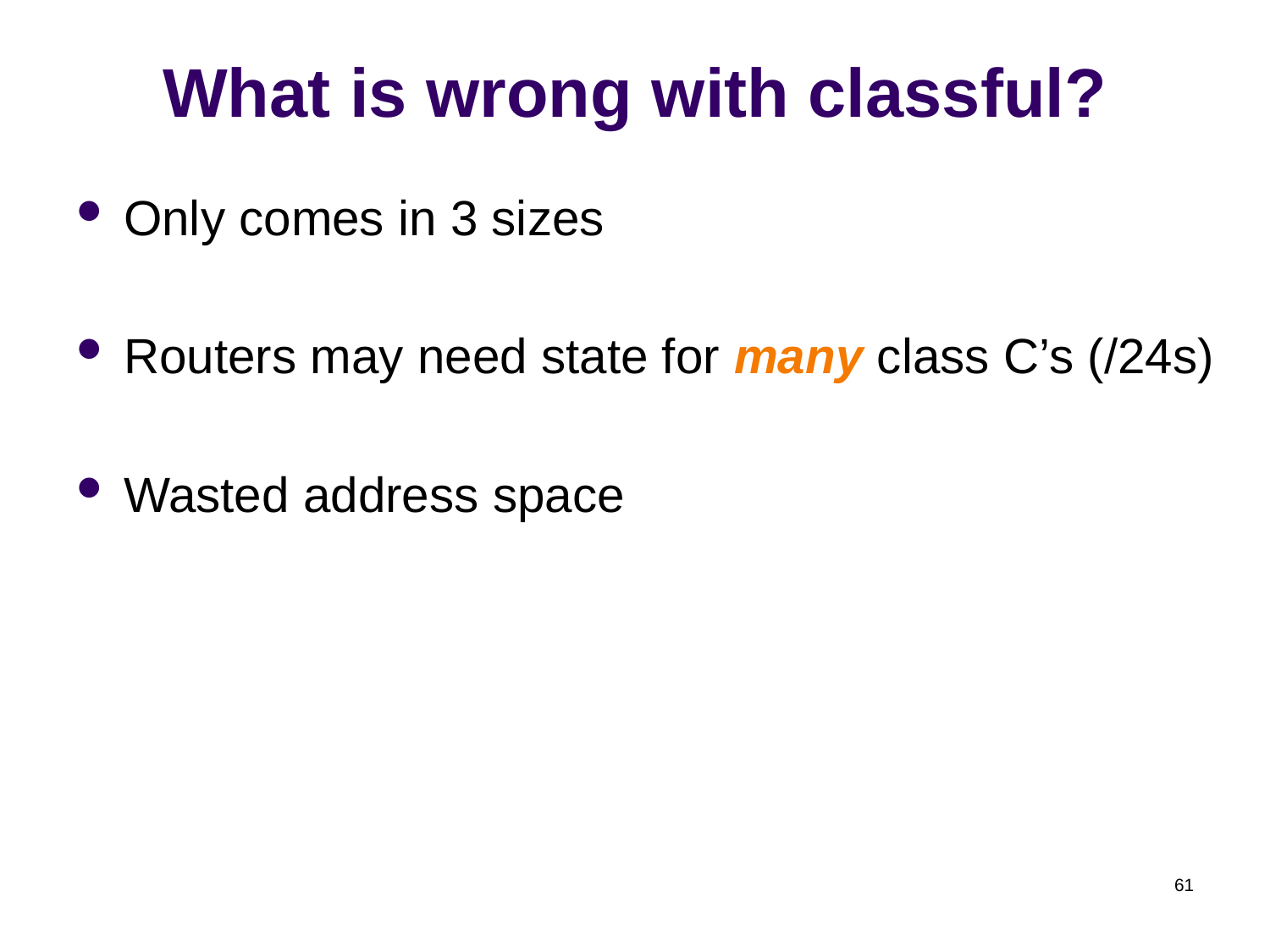

# What is wrong with classful?
Only comes in 3 sizes

Routers may need state for many class C’s (/24s)

Wasted address space

61